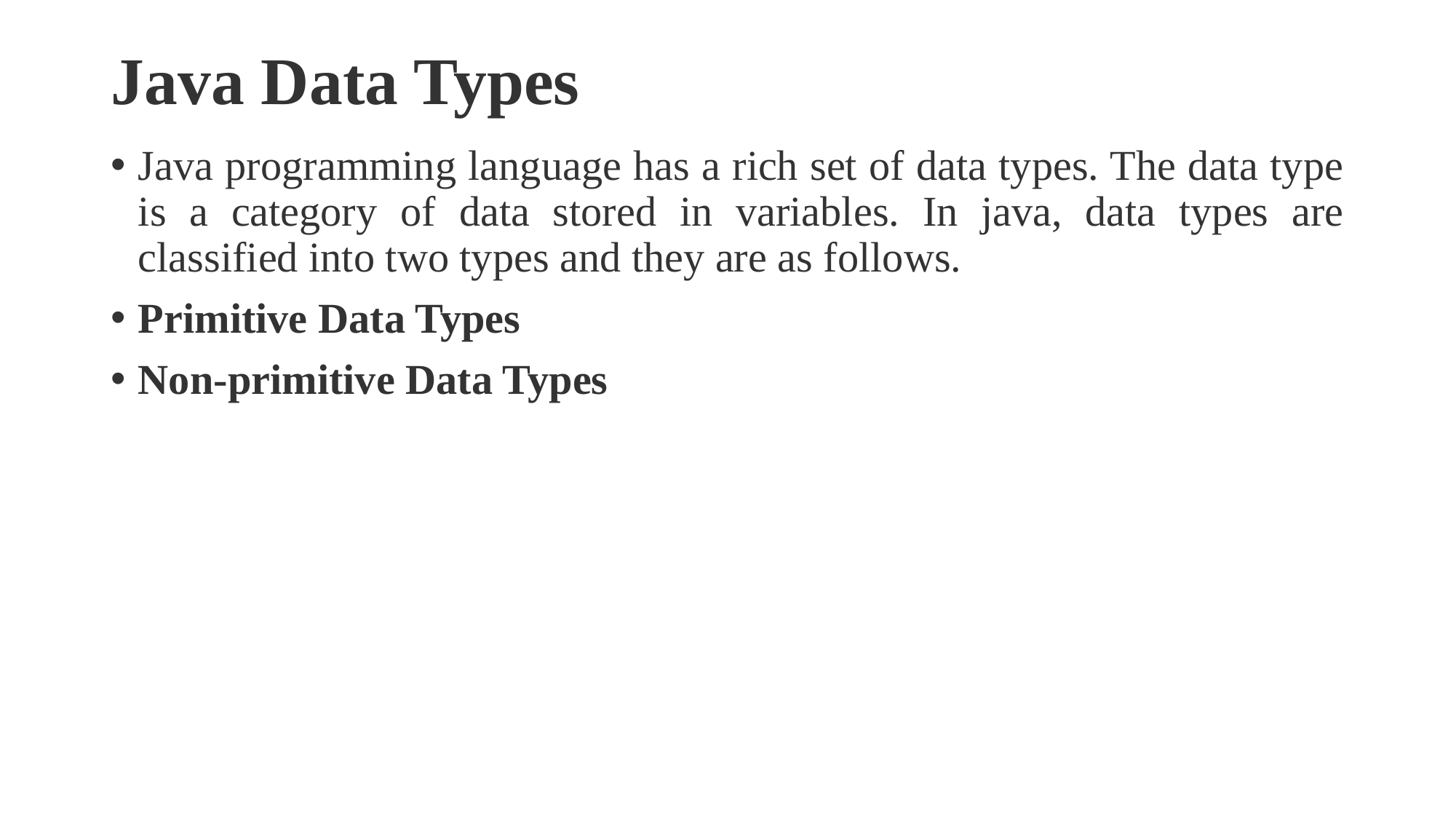

# Java Data Types
Java programming language has a rich set of data types. The data type is a category of data stored in variables. In java, data types are classified into two types and they are as follows.
Primitive Data Types
Non-primitive Data Types